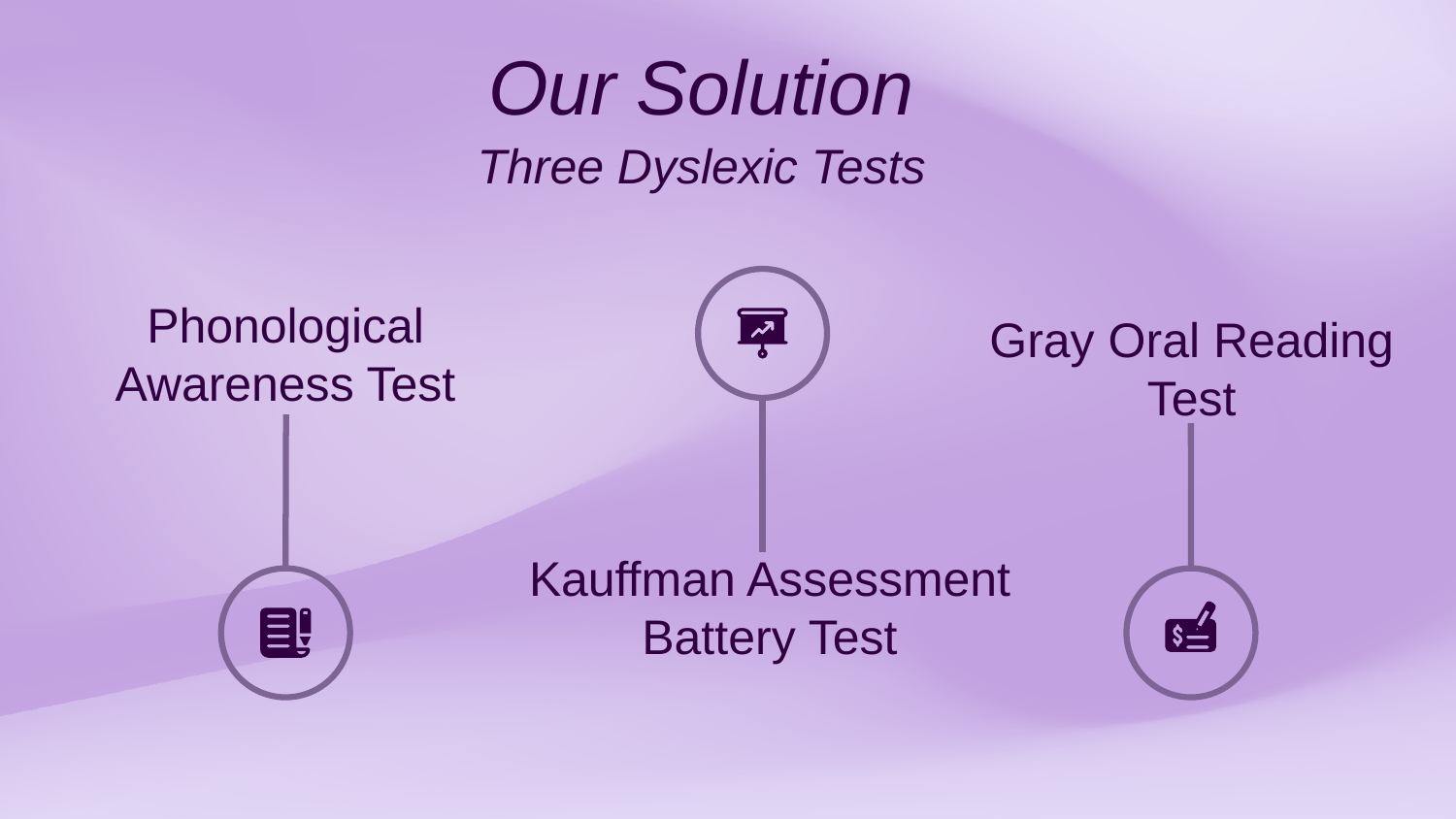

# Our Solution
Three Dyslexic Tests

Phonological Awareness Test

Gray Oral Reading Test

Kauffman Assessment Battery Test